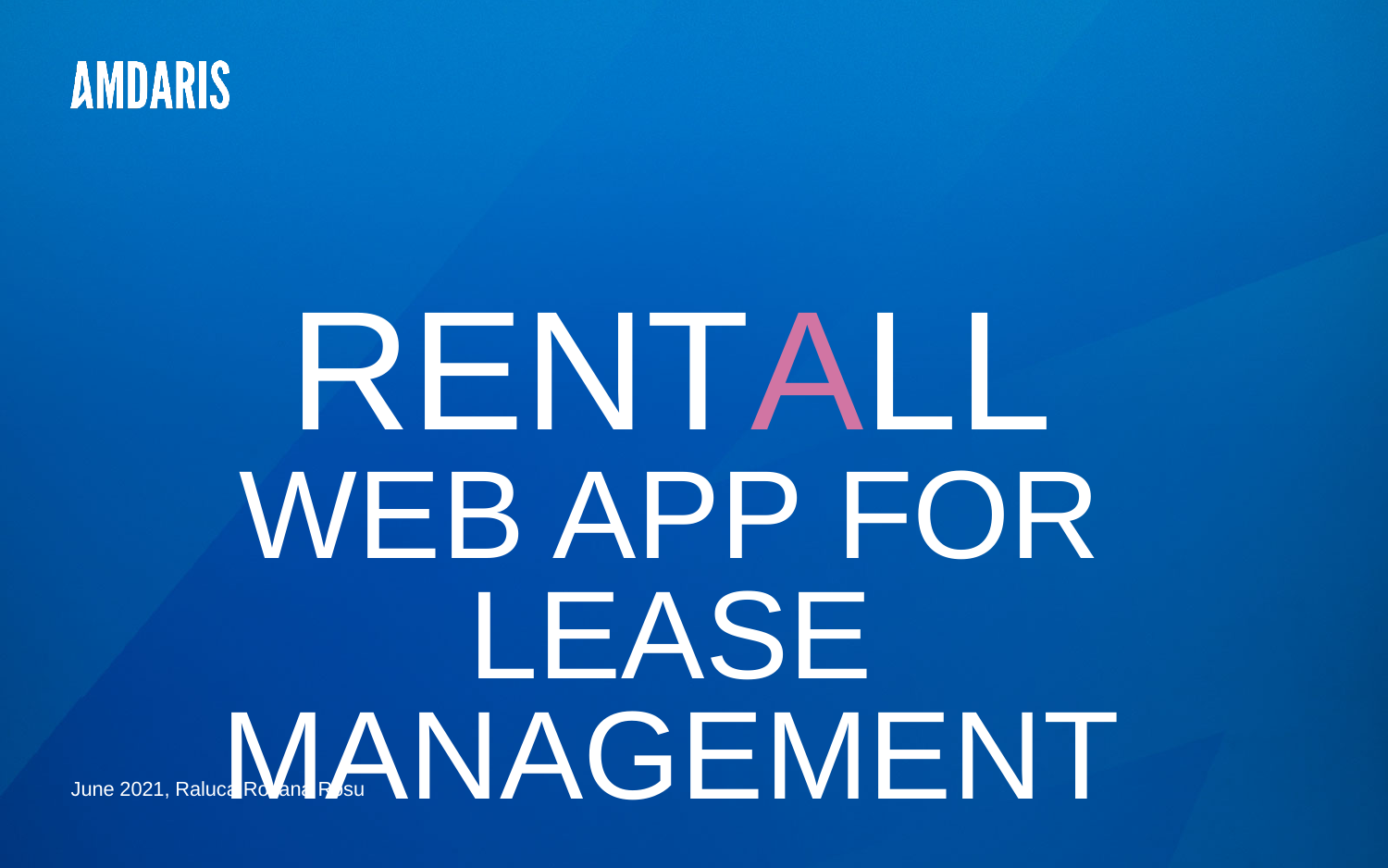

# RentAll web app for lease management
June 2021, Raluca Roxana Rosu